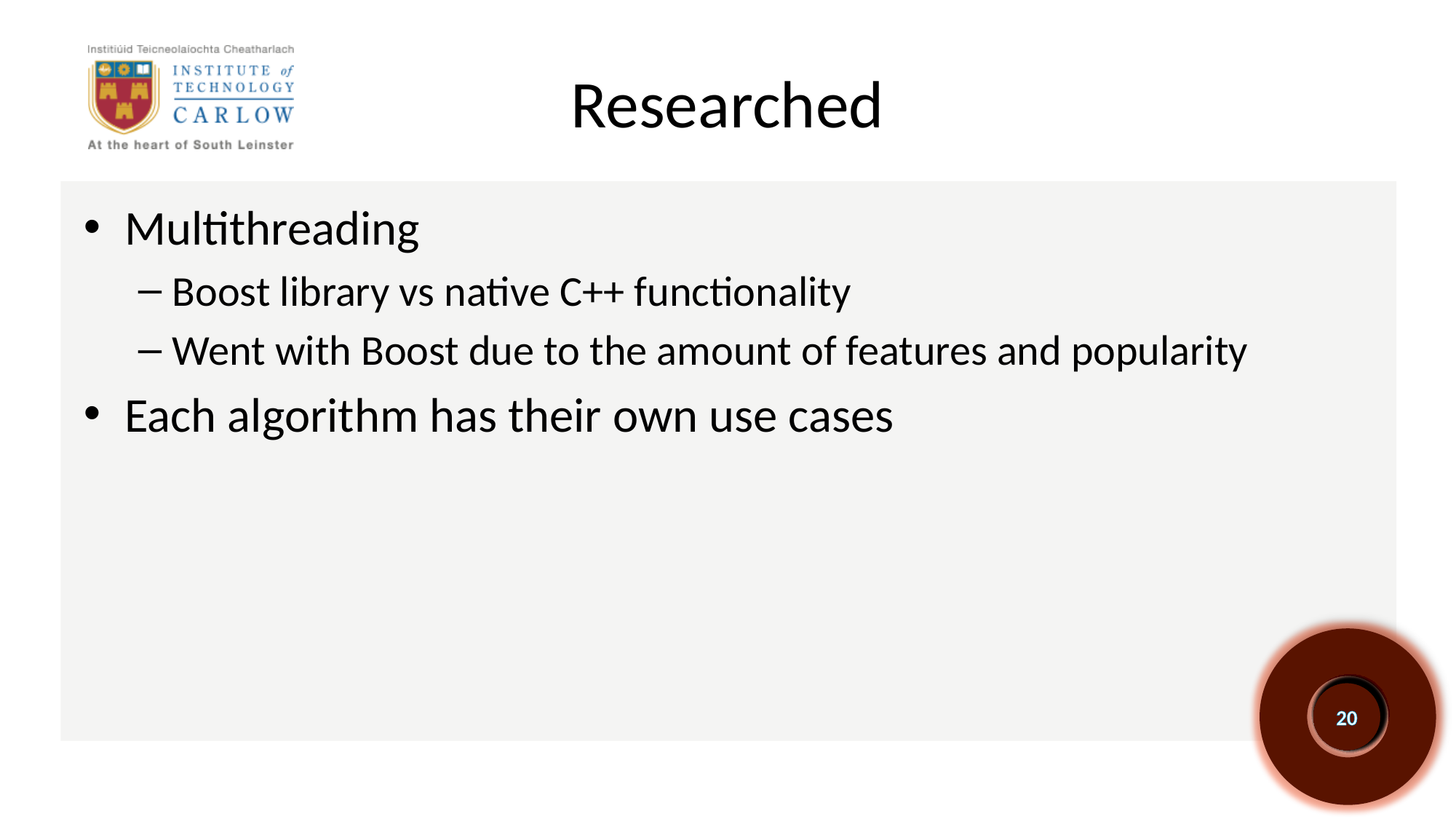

# Researched
Multithreading
Boost library vs native C++ functionality
Went with Boost due to the amount of features and popularity
Each algorithm has their own use cases